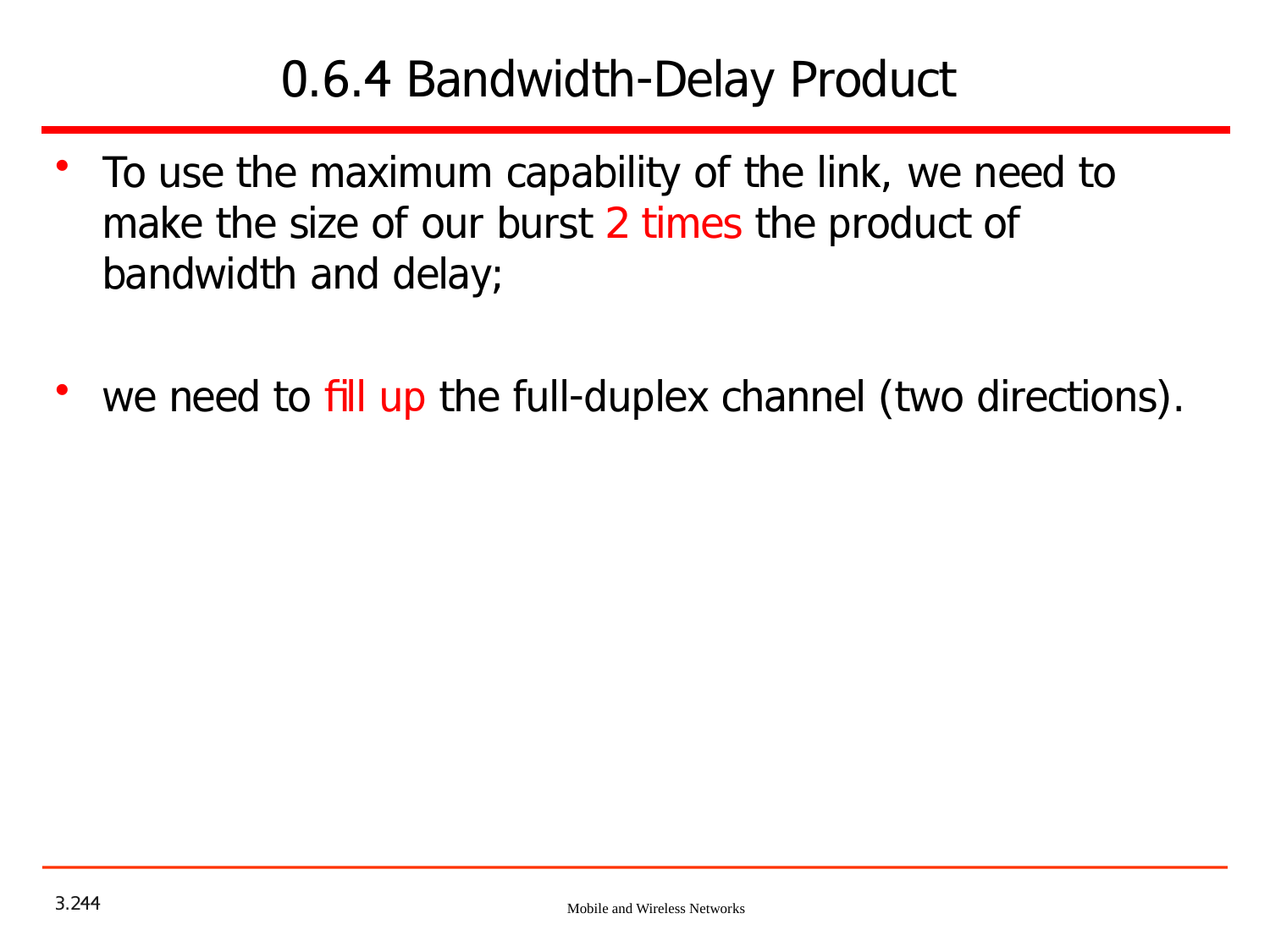

# 0.6.4 Bandwidth-Delay Product

To use the maximum capability of the link, we need to make the size of our burst 2 times the product of bandwidth and delay;

we need to fill up the full-duplex channel (two directions).
3.244
Mobile and Wireless Networks